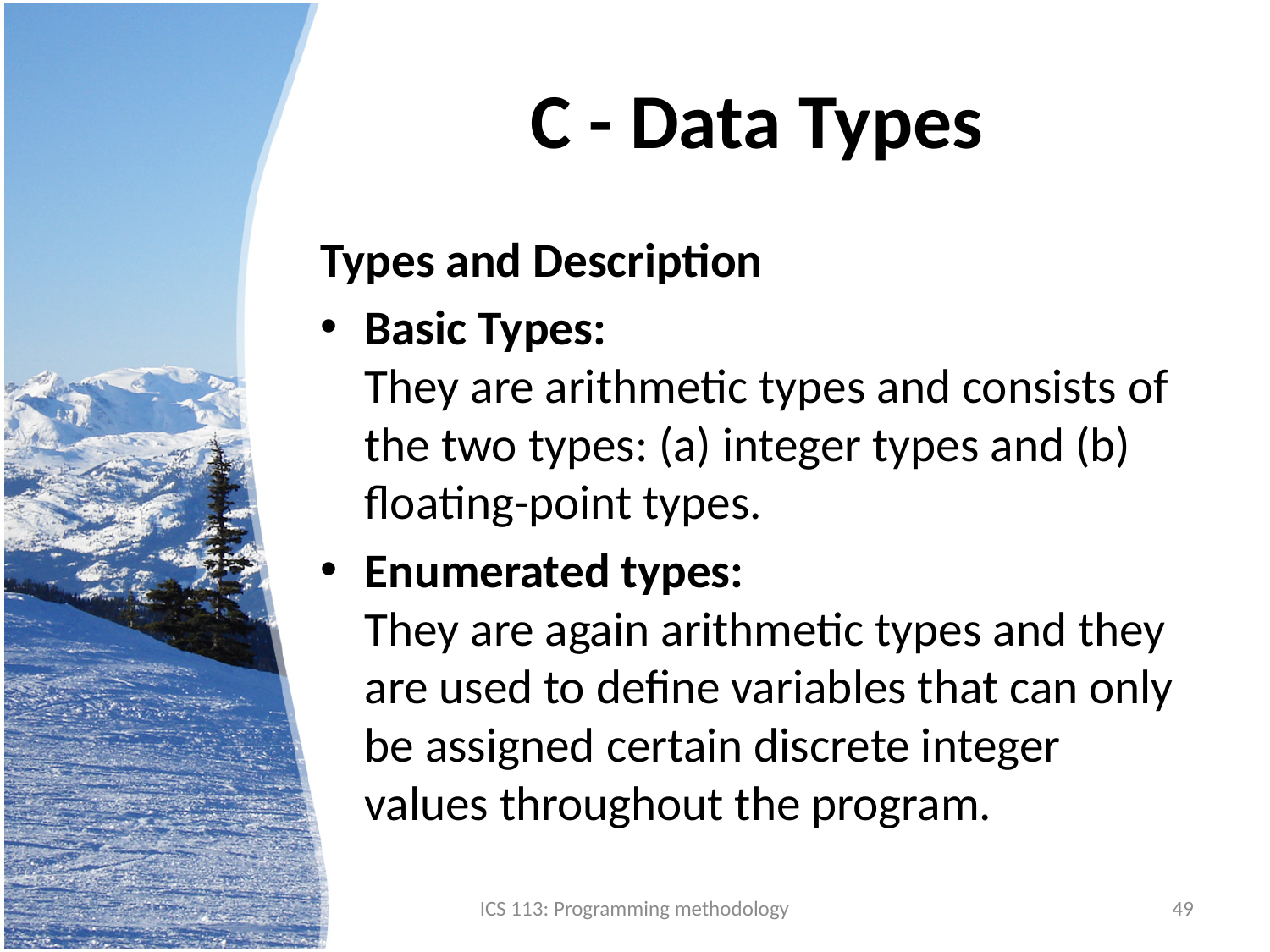

# C - Data Types
Types and Description
Basic Types:
They are arithmetic types and consists of the two types: (a) integer types and (b) floating-point types.
Enumerated types:
They are again arithmetic types and they are used to define variables that can only be assigned certain discrete integer values throughout the program.

ICS 113: Programming methodology
49